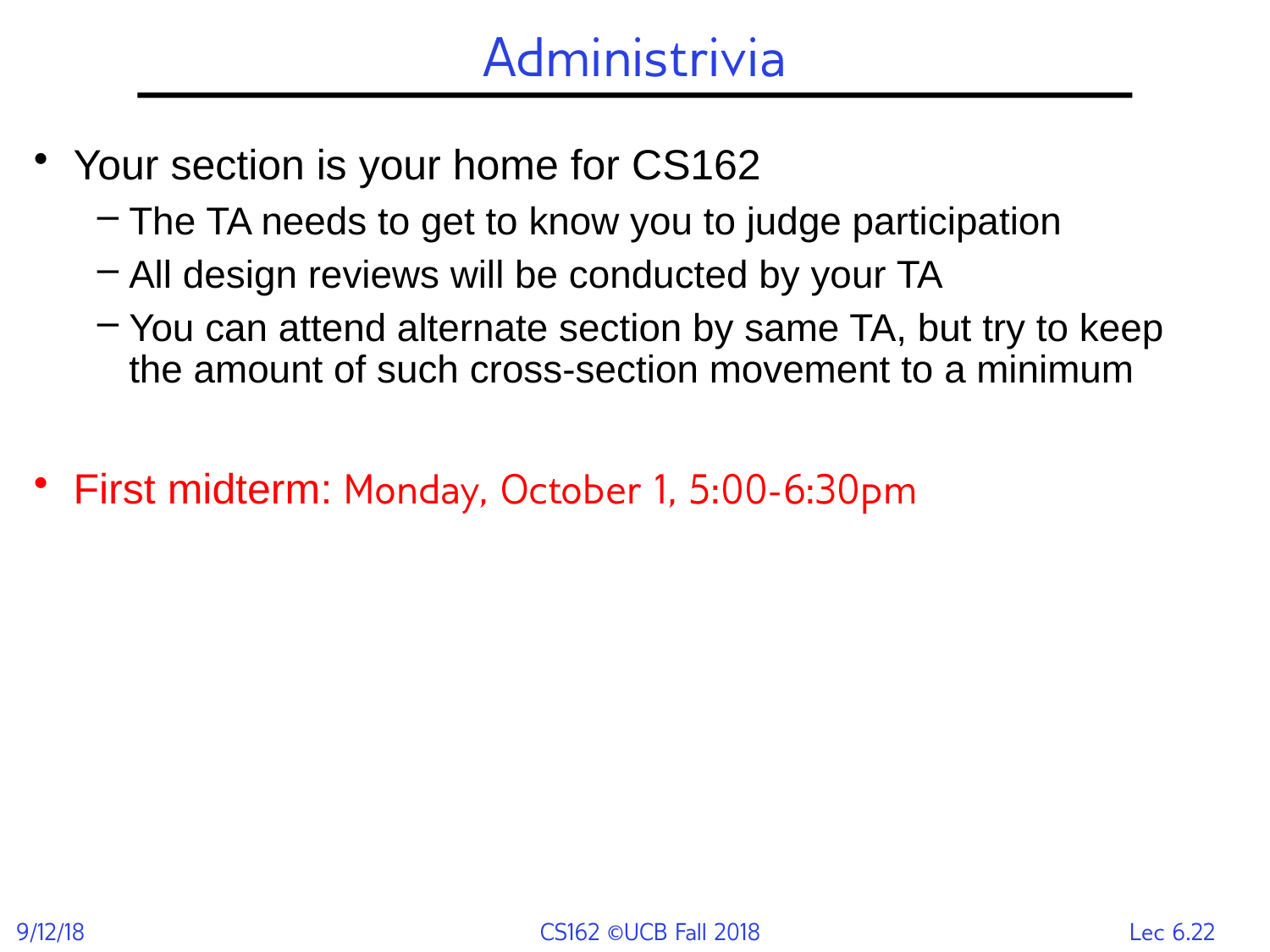

# Administrivia
Your section is your home for CS162
The TA needs to get to know you to judge participation
All design reviews will be conducted by your TA
You can attend alternate section by same TA, but try to keep the amount of such cross-section movement to a minimum

First midterm: Monday, October 1, 5:00-6:30pm